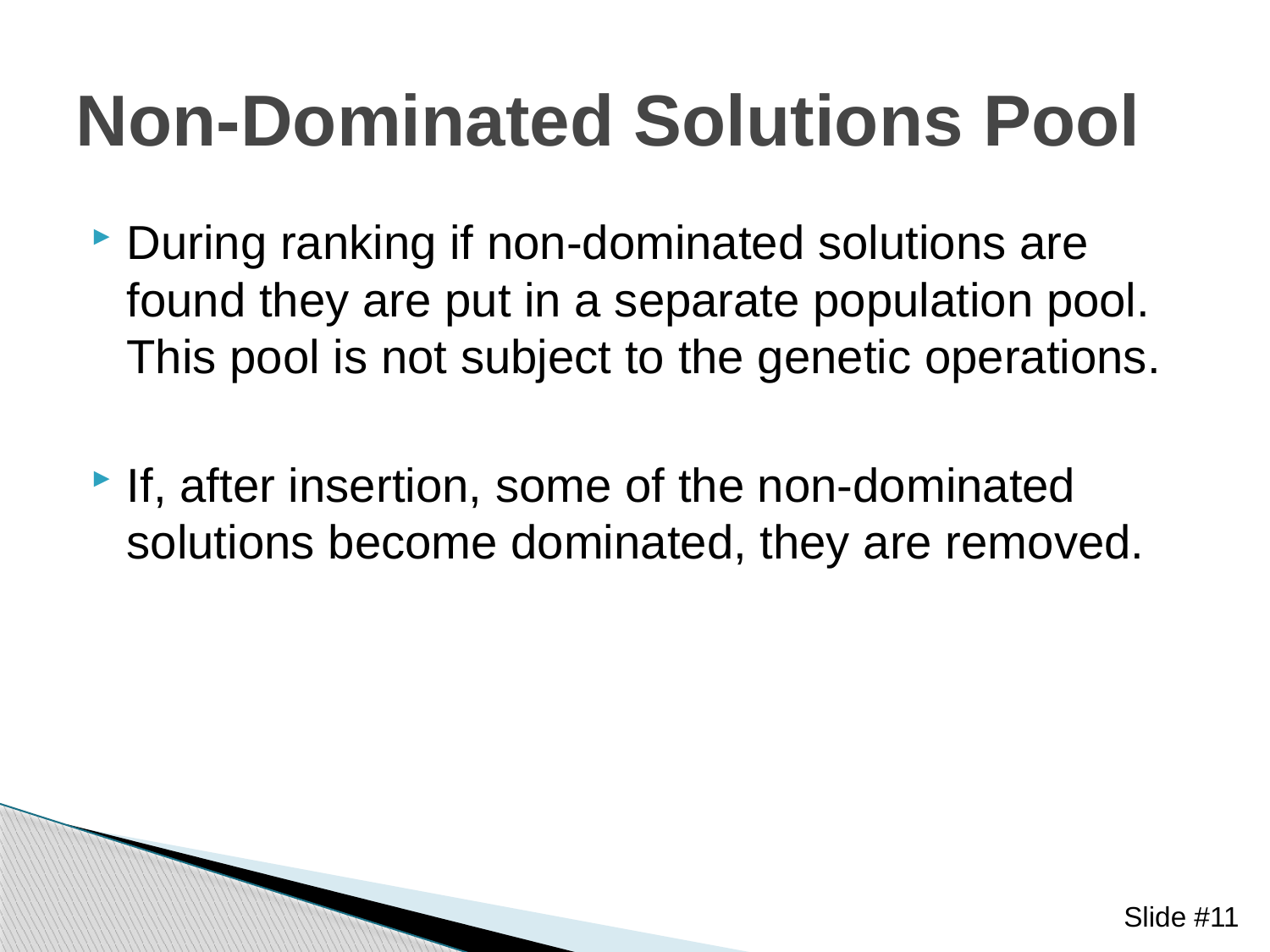

# Non-Dominated Solutions Pool
During ranking if non-dominated solutions are found they are put in a separate population pool.  This pool is not subject to the genetic operations.

If, after insertion, some of the non-dominated solutions become dominated, they are removed.

Slide #11